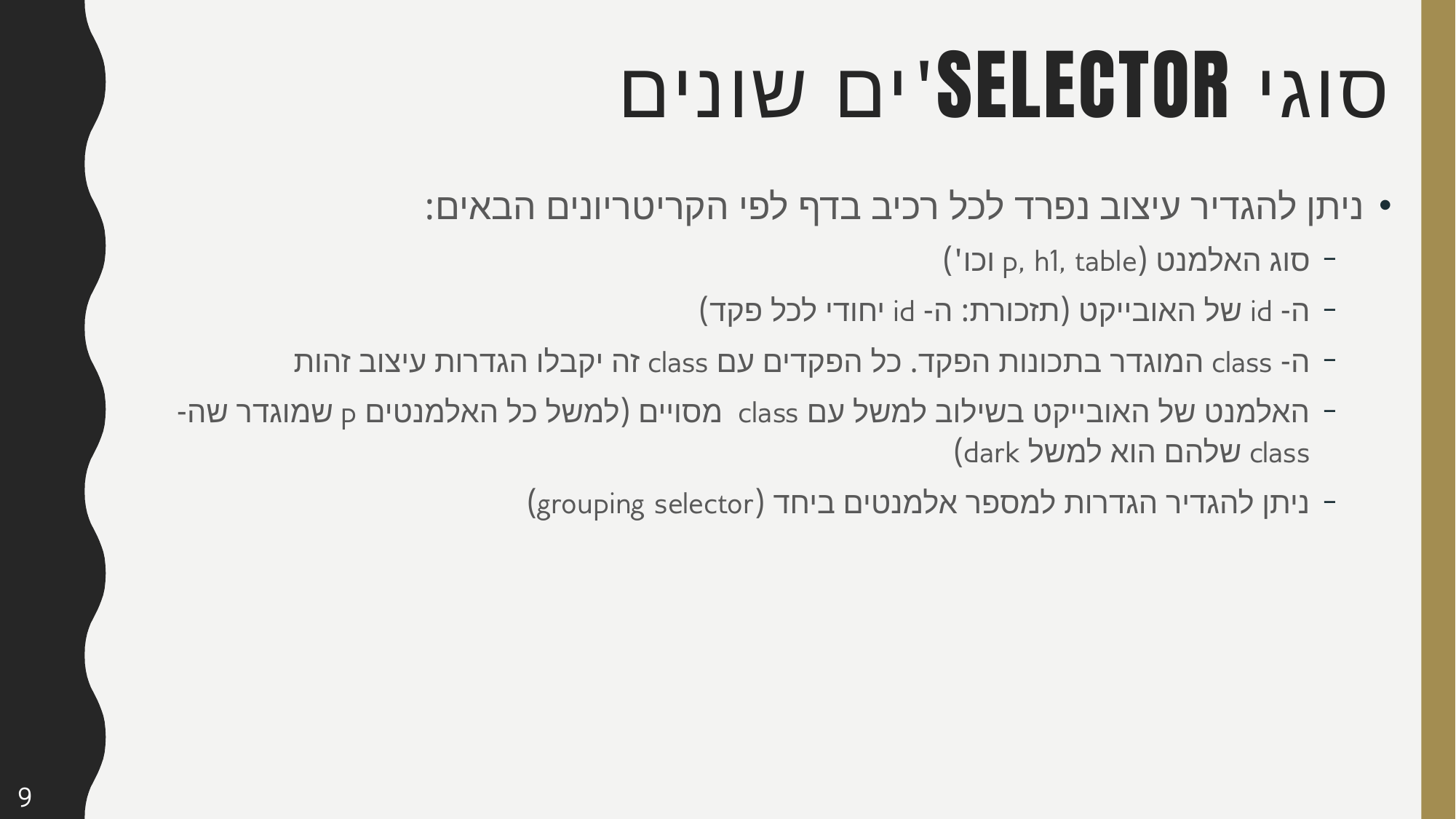

# סוגי selector'ים שונים
ניתן להגדיר עיצוב נפרד לכל רכיב בדף לפי הקריטריונים הבאים:
סוג האלמנט (p, h1, table וכו')
ה- id של האובייקט (תזכורת: ה- id יחודי לכל פקד)
ה- class המוגדר בתכונות הפקד. כל הפקדים עם class זה יקבלו הגדרות עיצוב זהות
האלמנט של האובייקט בשילוב למשל עם class  מסויים (למשל כל האלמנטים p שמוגדר שה- class שלהם הוא למשל dark)
ניתן להגדיר הגדרות למספר אלמנטים ביחד (grouping selector)